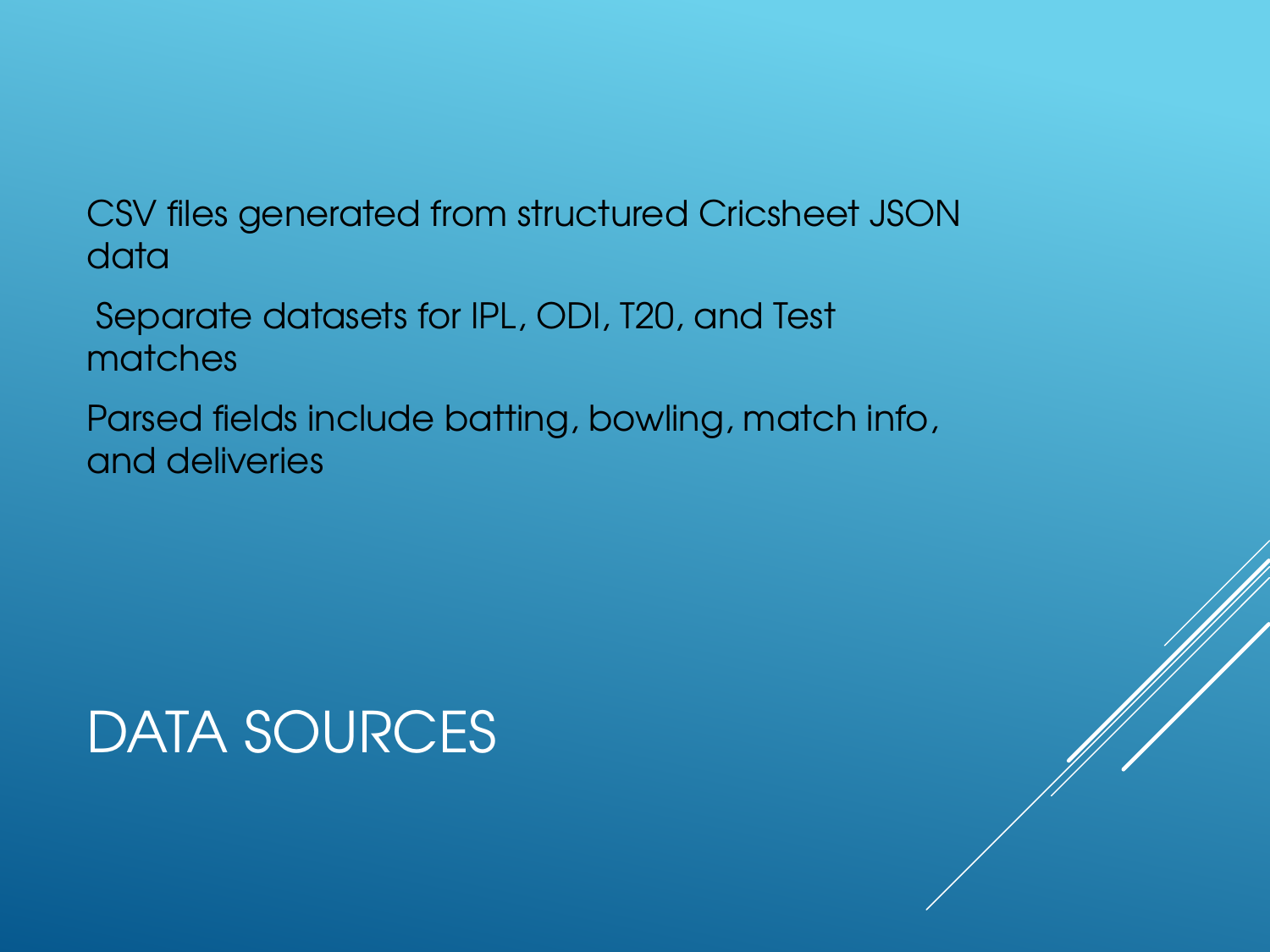

CSV files generated from structured Cricsheet JSON data
 Separate datasets for IPL, ODI, T20, and Test matches
Parsed fields include batting, bowling, match info, and deliveries
# Data Sources